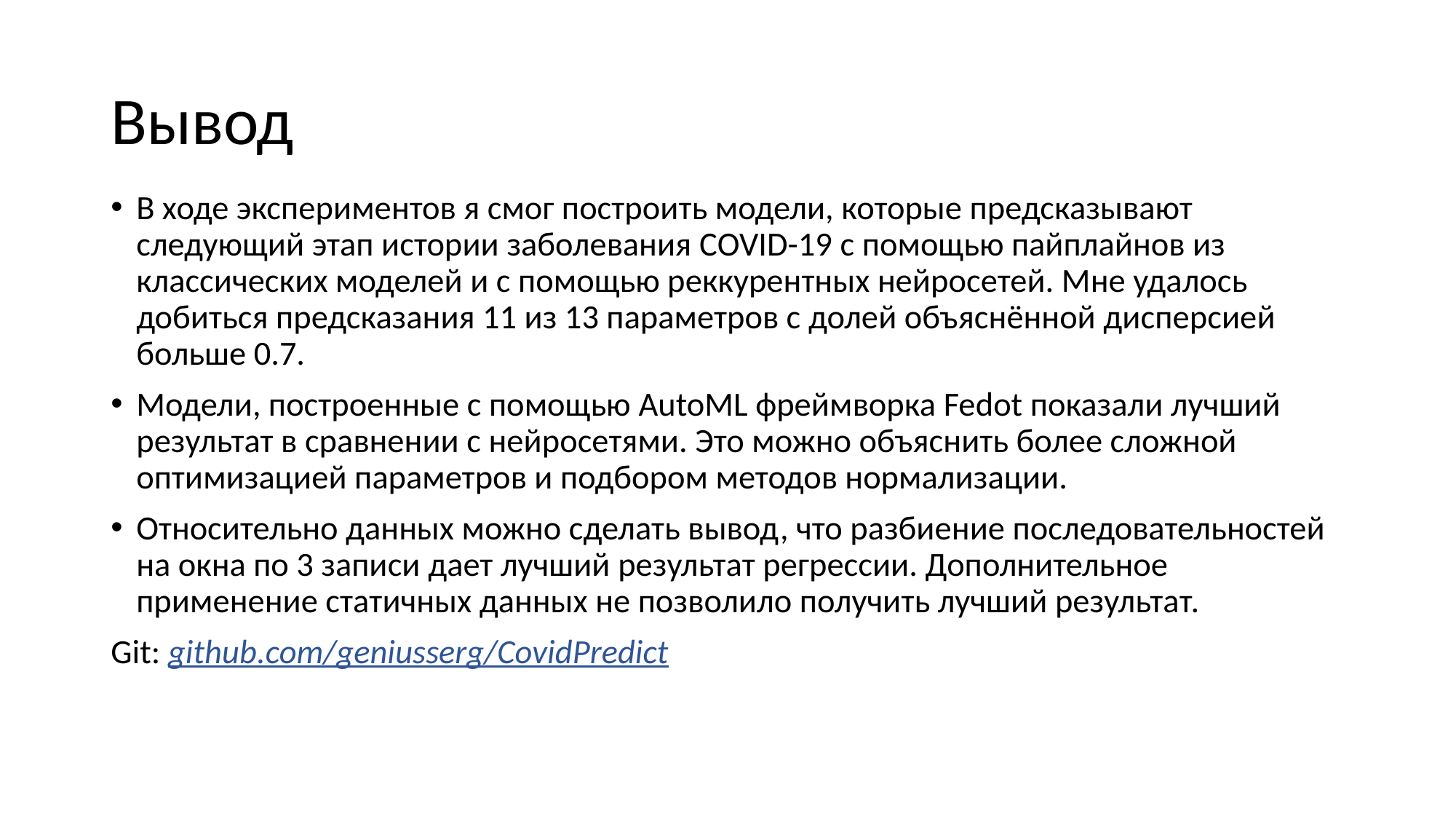

# Вывод
В ходе экспериментов я смог построить модели, которые предсказывают следующий этап истории заболевания COVID-19 с помощью пайплайнов из классических моделей и с помощью реккурентных нейросетей. Мне удалось добиться предсказания 11 из 13 параметров с долей объяснённой дисперсией больше 0.7.
Модели, построенные с помощью AutoML фреймворка Fedot показали лучший результат в сравнении с нейросетями. Это можно объяснить более сложной оптимизацией параметров и подбором методов нормализации.
Относительно данных можно сделать вывод, что разбиение последовательностей на окна по 3 записи дает лучший результат регрессии. Дополнительное применение статичных данных не позволило получить лучший результат.
Git: github.com/geniusserg/CovidPredict